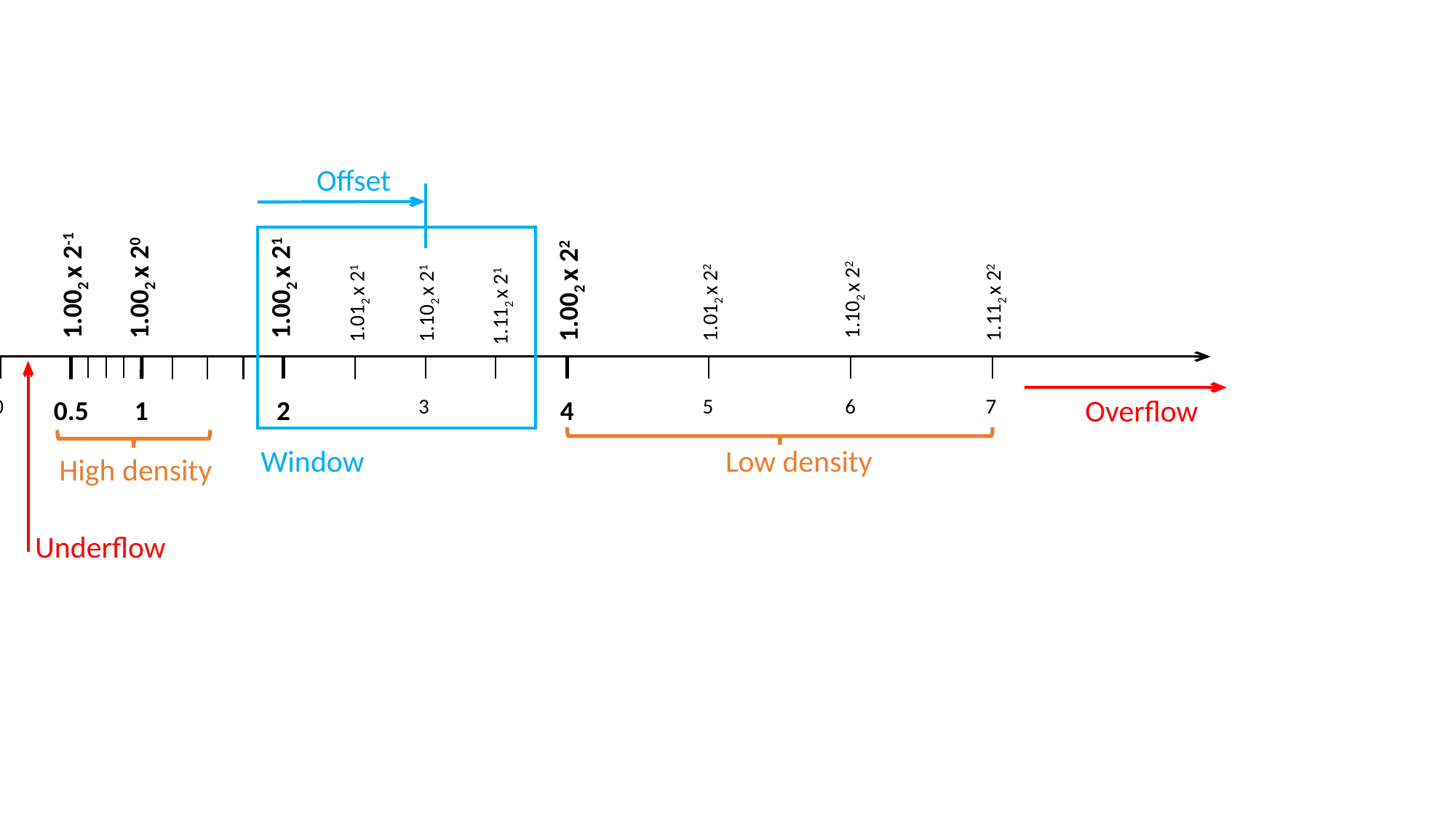

Offset

1.002 x 2-1
1.002 x 20
1.002 x 21
1.002 x 22
1.102 x 22
1.112 x 22
1.012 x 22
1.102 x 21
1.012 x 21
1.112 x 21

Overflow
0
0.5
1
2
3
4
5
6
7
Window
Low density
High density
Underflow